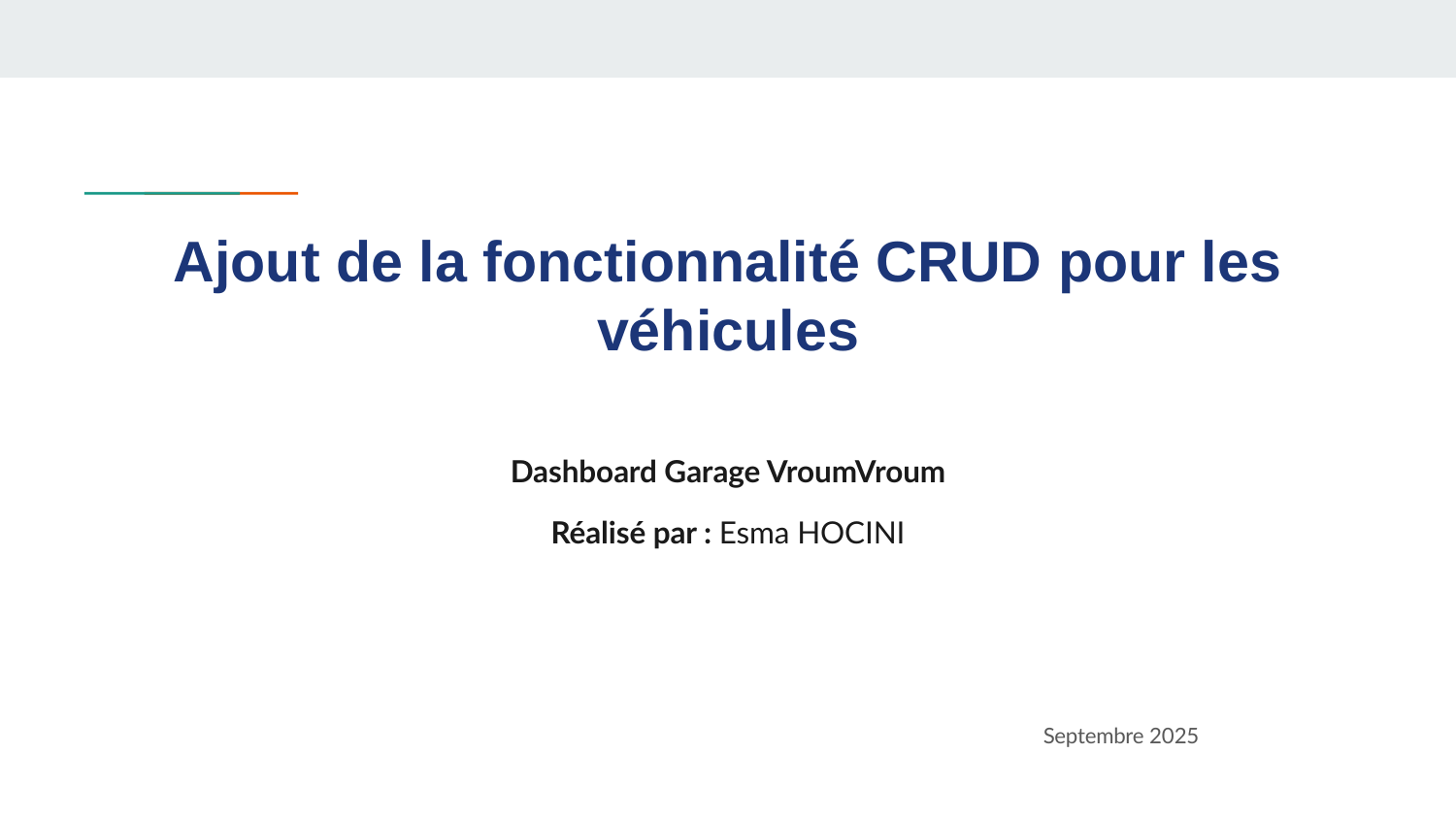

# Ajout de la fonctionnalité CRUD pour les véhicules
Dashboard Garage VroumVroum
Réalisé par : Esma HOCINI

Septembre 2025